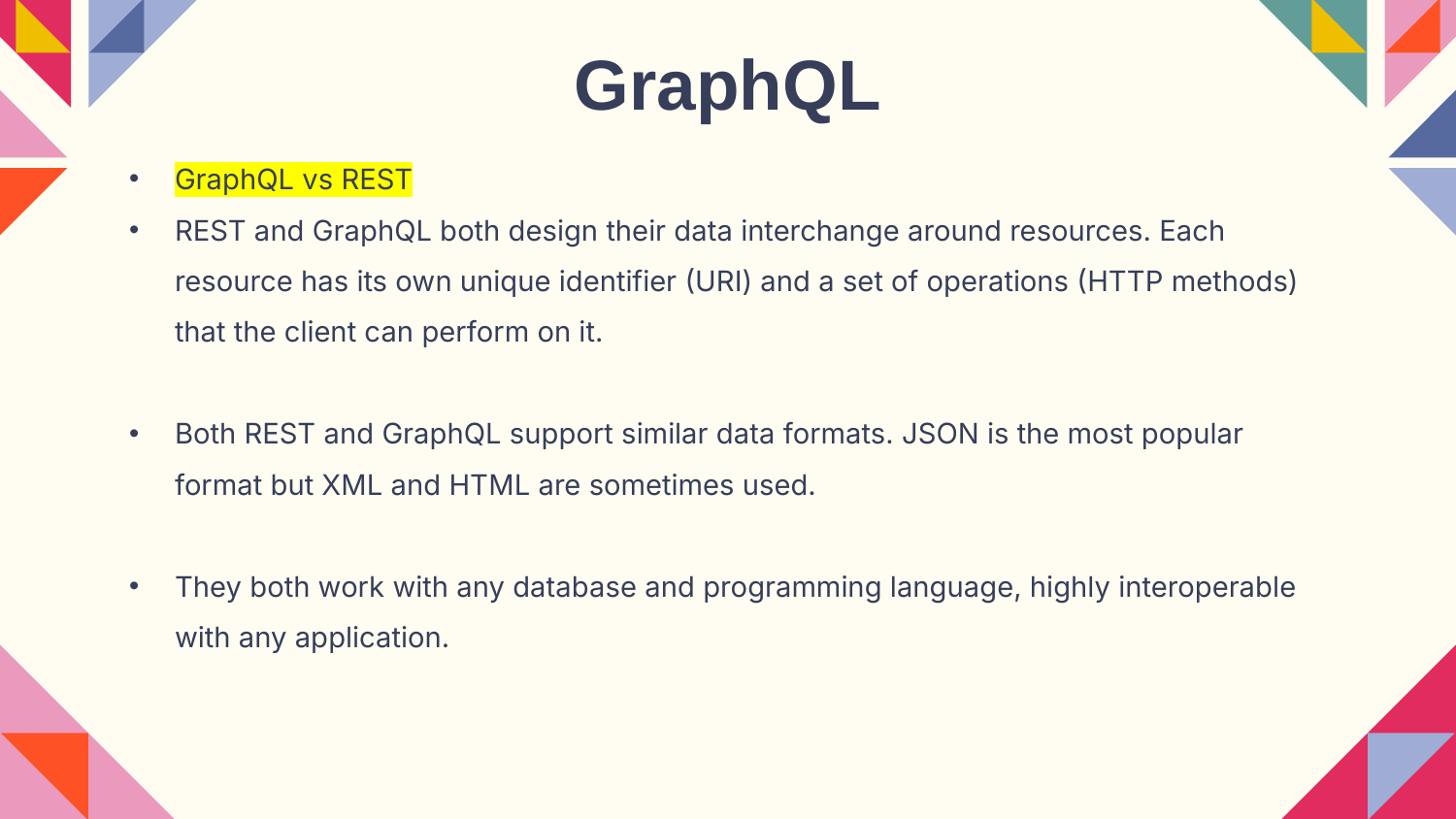

# GraphQL
GraphQL vs REST
REST and GraphQL both design their data interchange around resources. Each resource has its own unique identifier (URI) and a set of operations (HTTP methods) that the client can perform on it.

Both REST and GraphQL support similar data formats. JSON is the most popular format but XML and HTML are sometimes used.

They both work with any database and programming language, highly interoperable with any application.